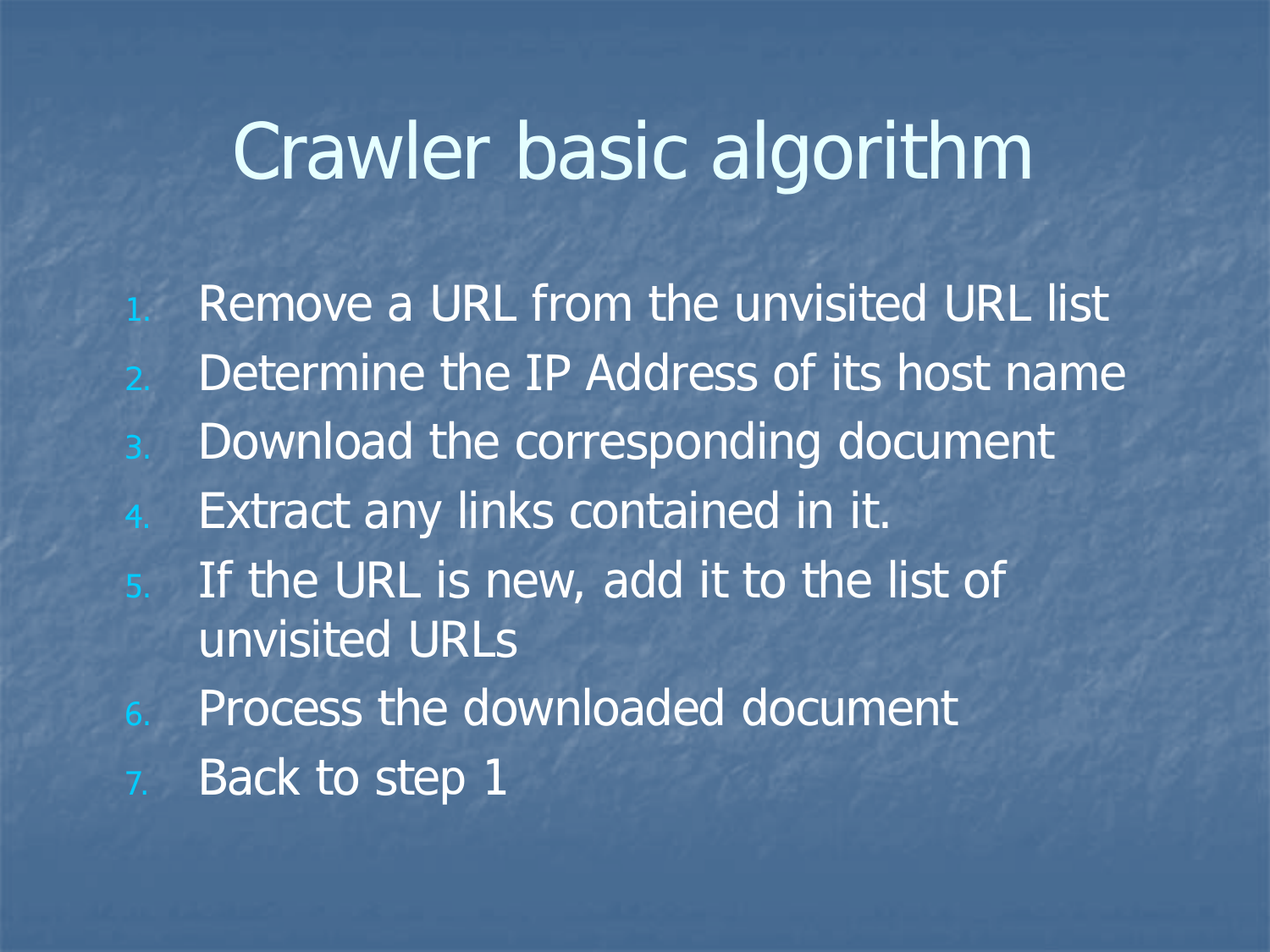

# Crawler basic algorithm
Remove a URL from the unvisited URL list
Determine the IP Address of its host name
Download the corresponding document
Extract any links contained in it.
If the URL is new, add it to the list of unvisited URLs
Process the downloaded document
Back to step 1